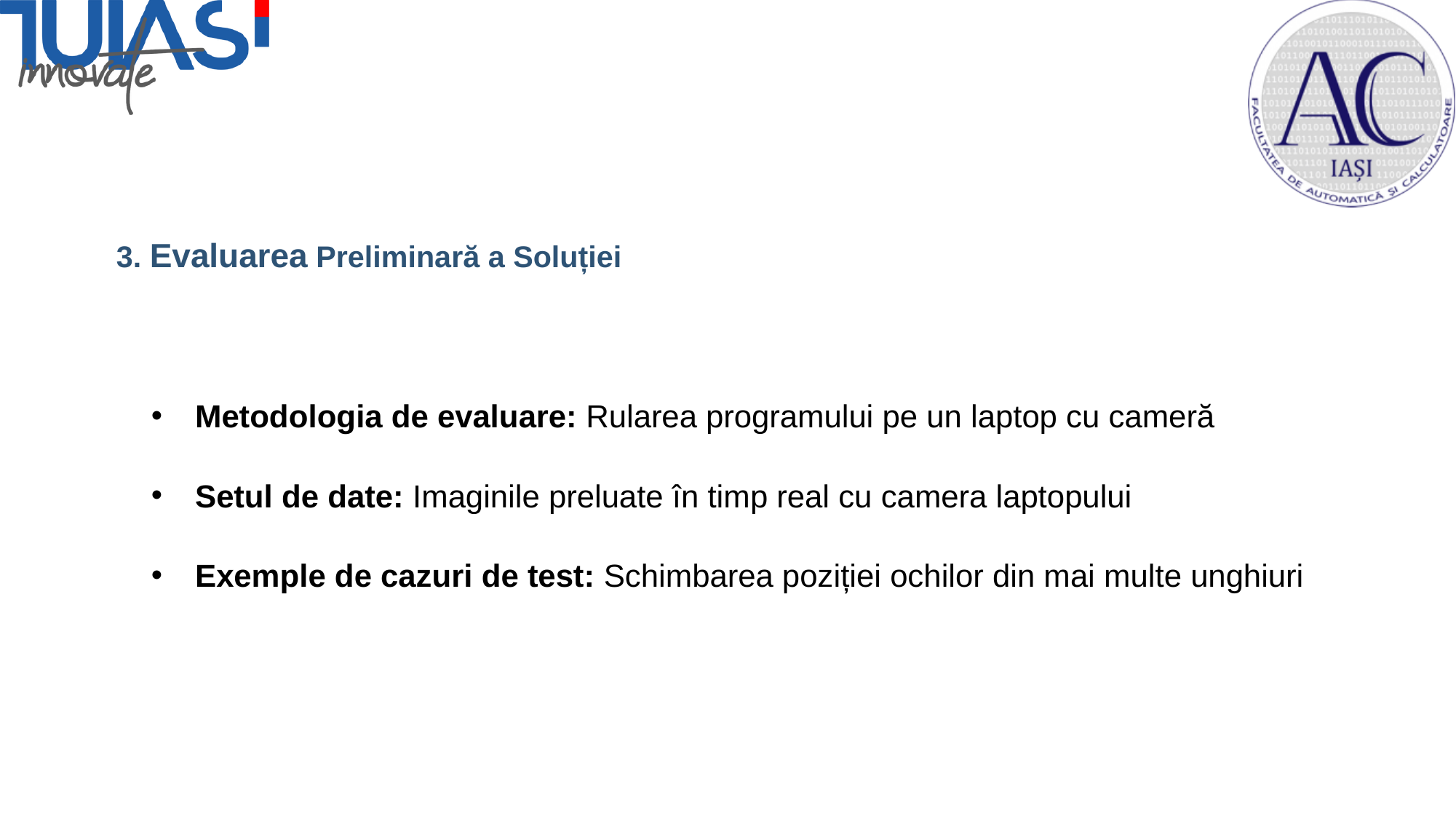

# 3. Evaluarea Preliminară a Soluției
Metodologia de evaluare: Rularea programului pe un laptop cu cameră
Setul de date: Imaginile preluate în timp real cu camera laptopului
Exemple de cazuri de test: Schimbarea poziției ochilor din mai multe unghiuri